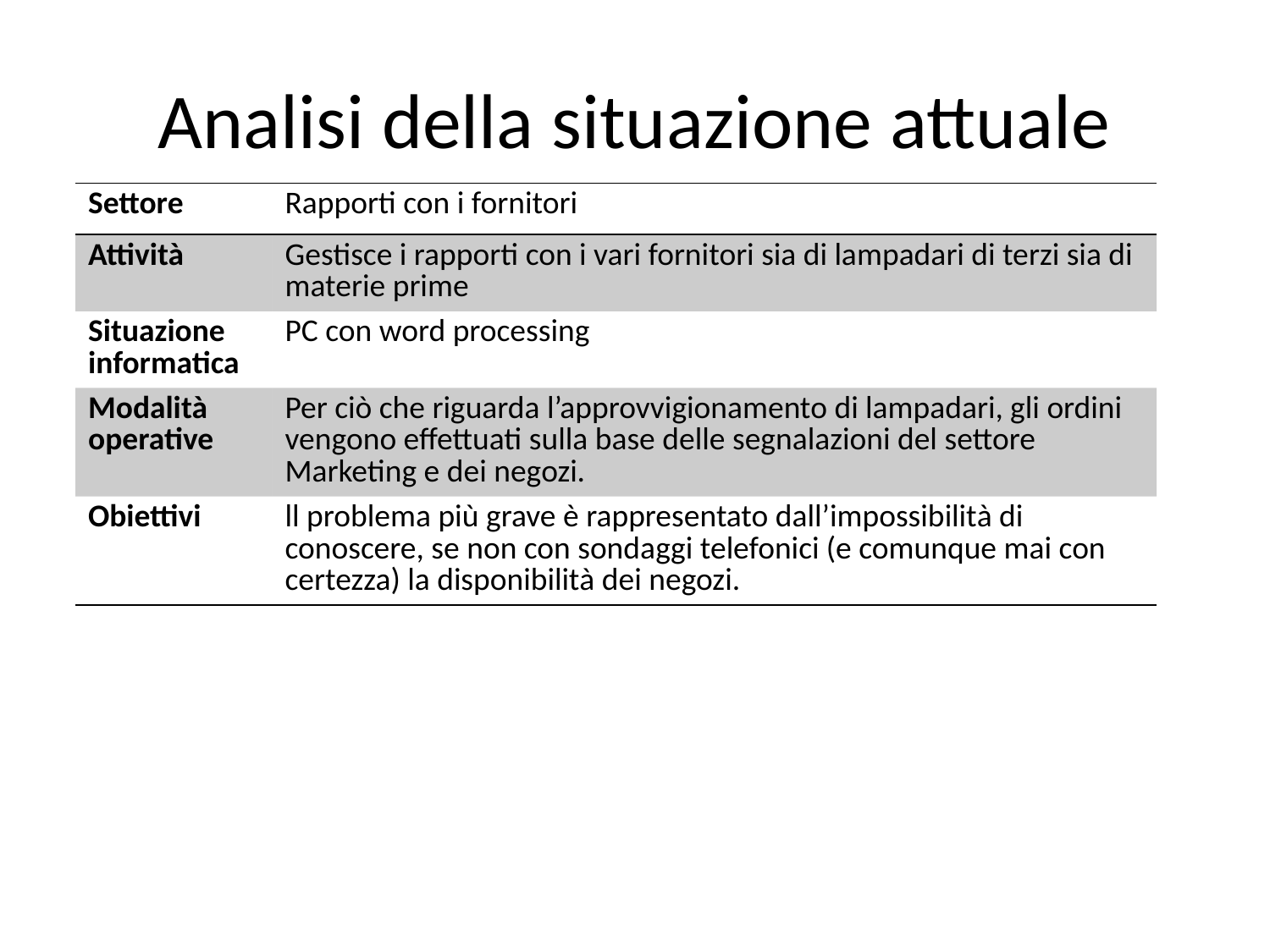

# Analisi della situazione attuale
| Settore | Rapporti con i fornitori |
| --- | --- |
| Attività | Gestisce i rapporti con i vari fornitori sia di lampadari di terzi sia di materie prime |
| Situazione informatica | PC con word processing |
| Modalità operative | Per ciò che riguarda l’approvvigionamento di lampadari, gli ordini vengono effettuati sulla base delle segnalazioni del settore Marketing e dei negozi. |
| Obiettivi | ll problema più grave è rappresentato dall’impossibilità di conoscere, se non con sondaggi telefonici (e comunque mai con certezza) la disponibilità dei negozi. |